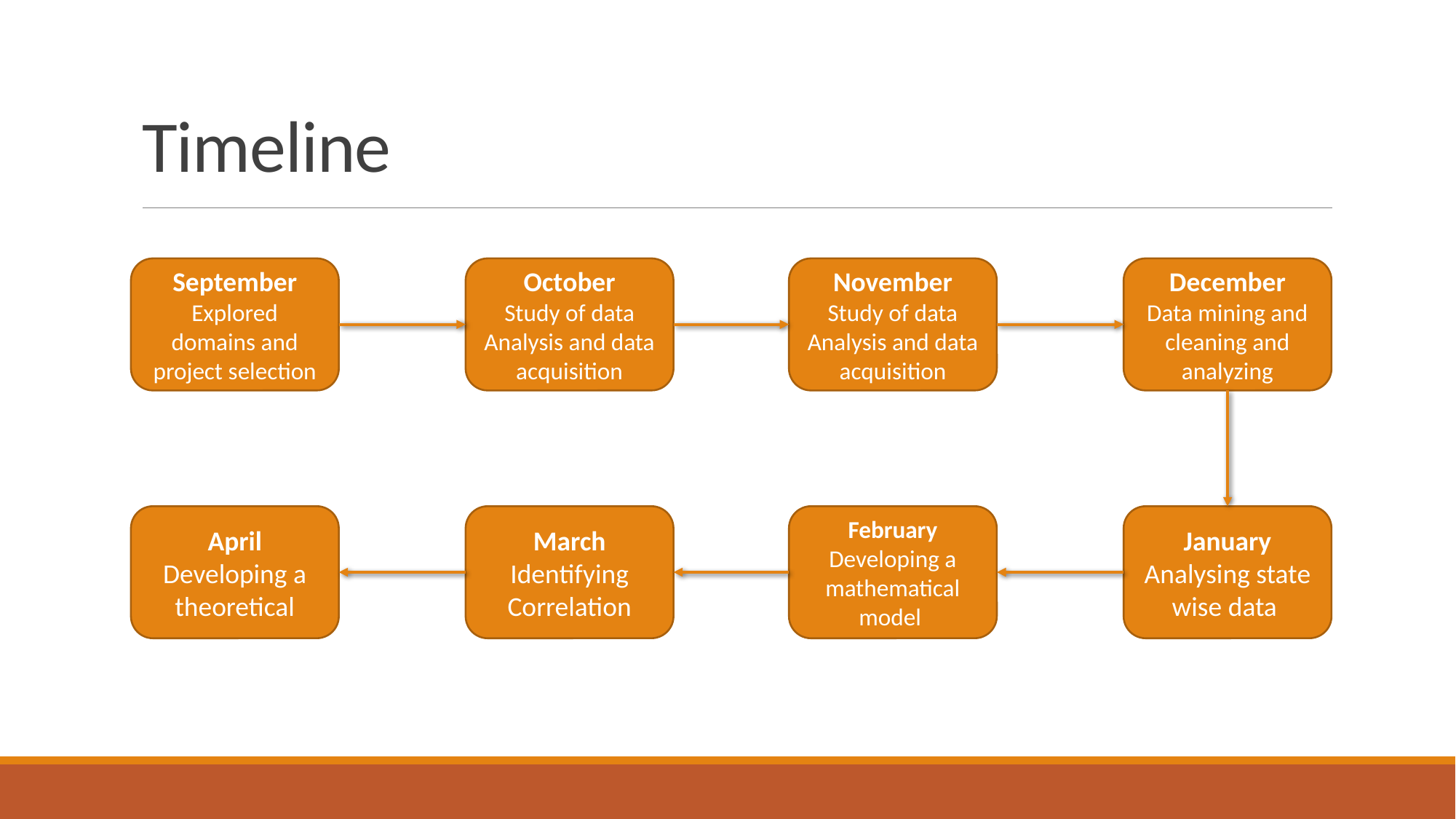

# Timeline
October
Study of data Analysis and data acquisition

November
Study of data Analysis and data acquisition

December
Data mining and cleaning and analyzing
September
Explored domains and project selection
April
Developing a theoretical
March
Identifying Correlation
February
Developing a mathematical model
January
Analysing state wise data